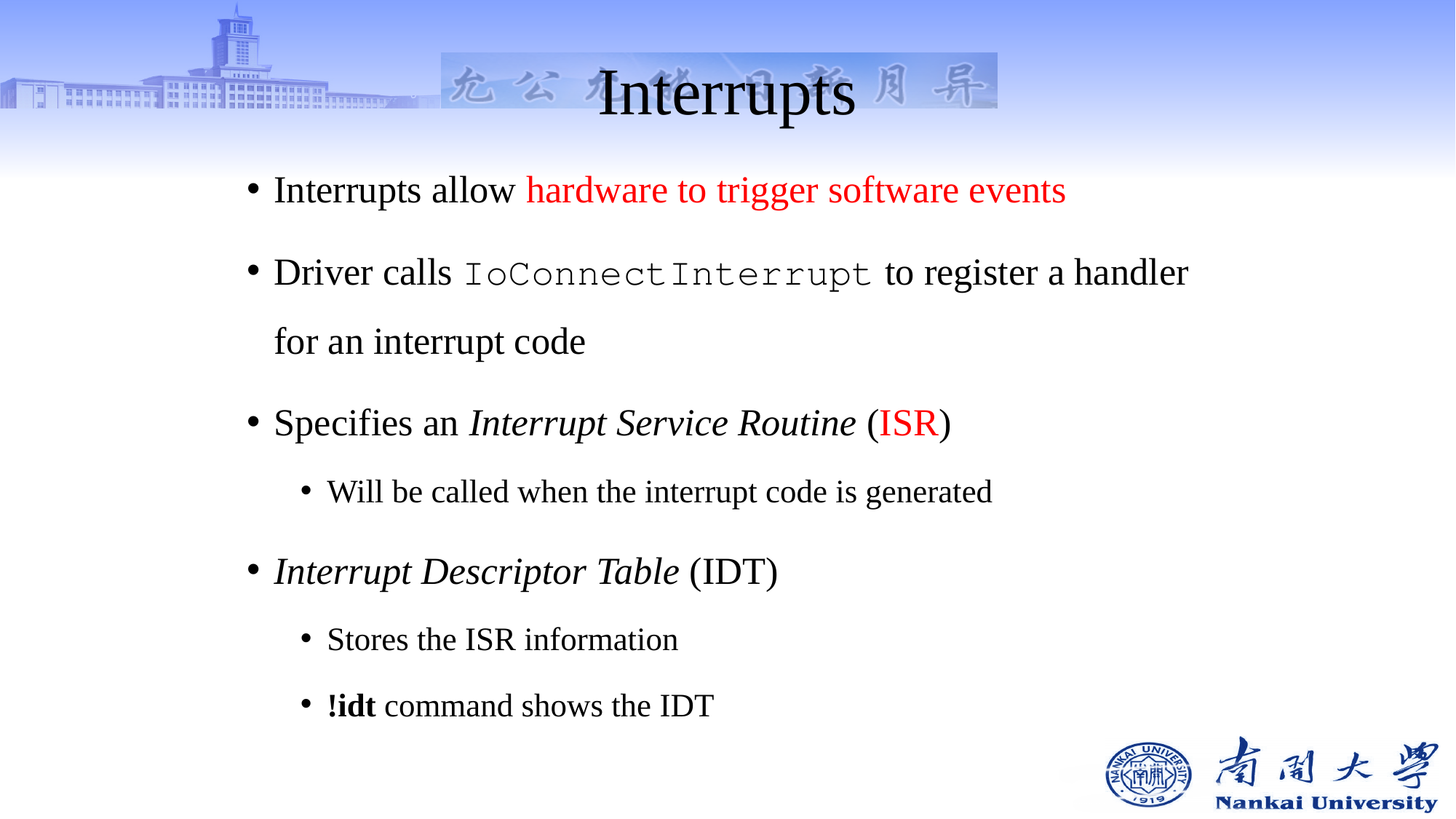

# Interrupts
Interrupts allow hardware to trigger software events
Driver calls IoConnectInterrupt to register a handler for an interrupt code
Specifies an Interrupt Service Routine (ISR)
Will be called when the interrupt code is generated
Interrupt Descriptor Table (IDT)
Stores the ISR information
!idt command shows the IDT